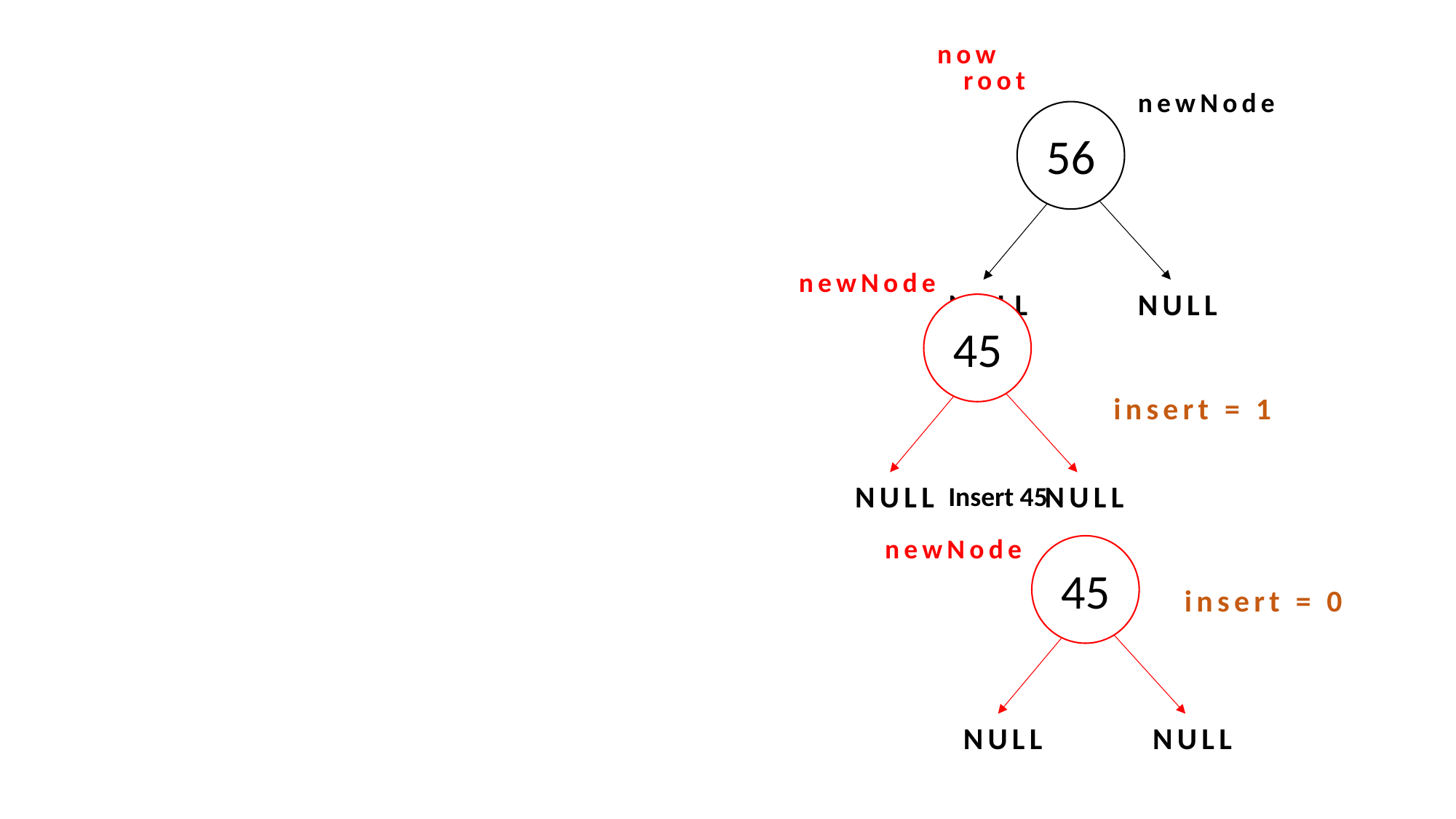

now
root
newNode
56
newNode
NULL
NULL
45
insert = 1
NULL
NULL
Insert 45
newNode
45
insert = 0
NULL
NULL